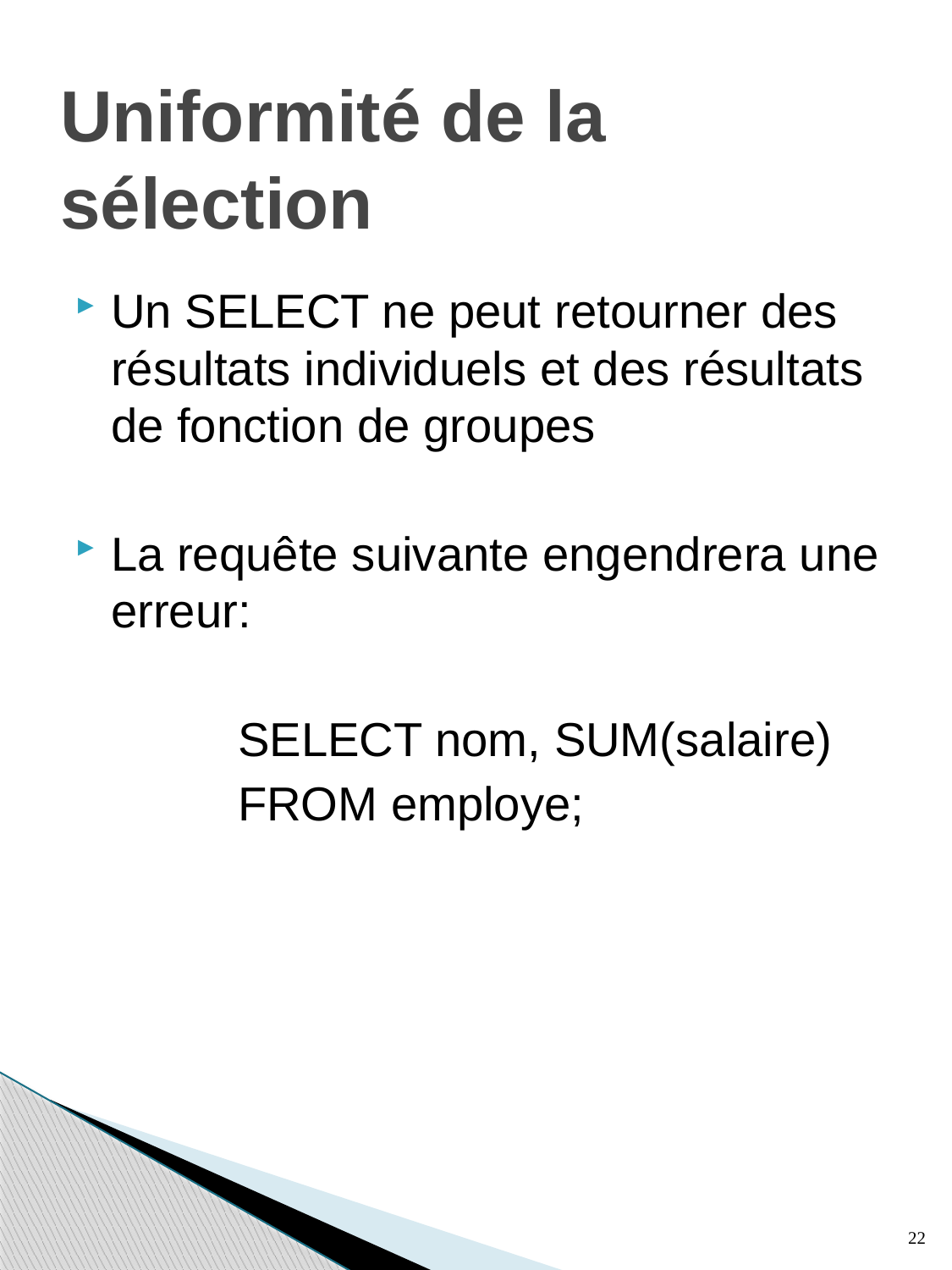

# Uniformité de la sélection
Un SELECT ne peut retourner des résultats individuels et des résultats de fonction de groupes

La requête suivante engendrera une erreur:

		SELECT nom, SUM(salaire)
		FROM employe;

22